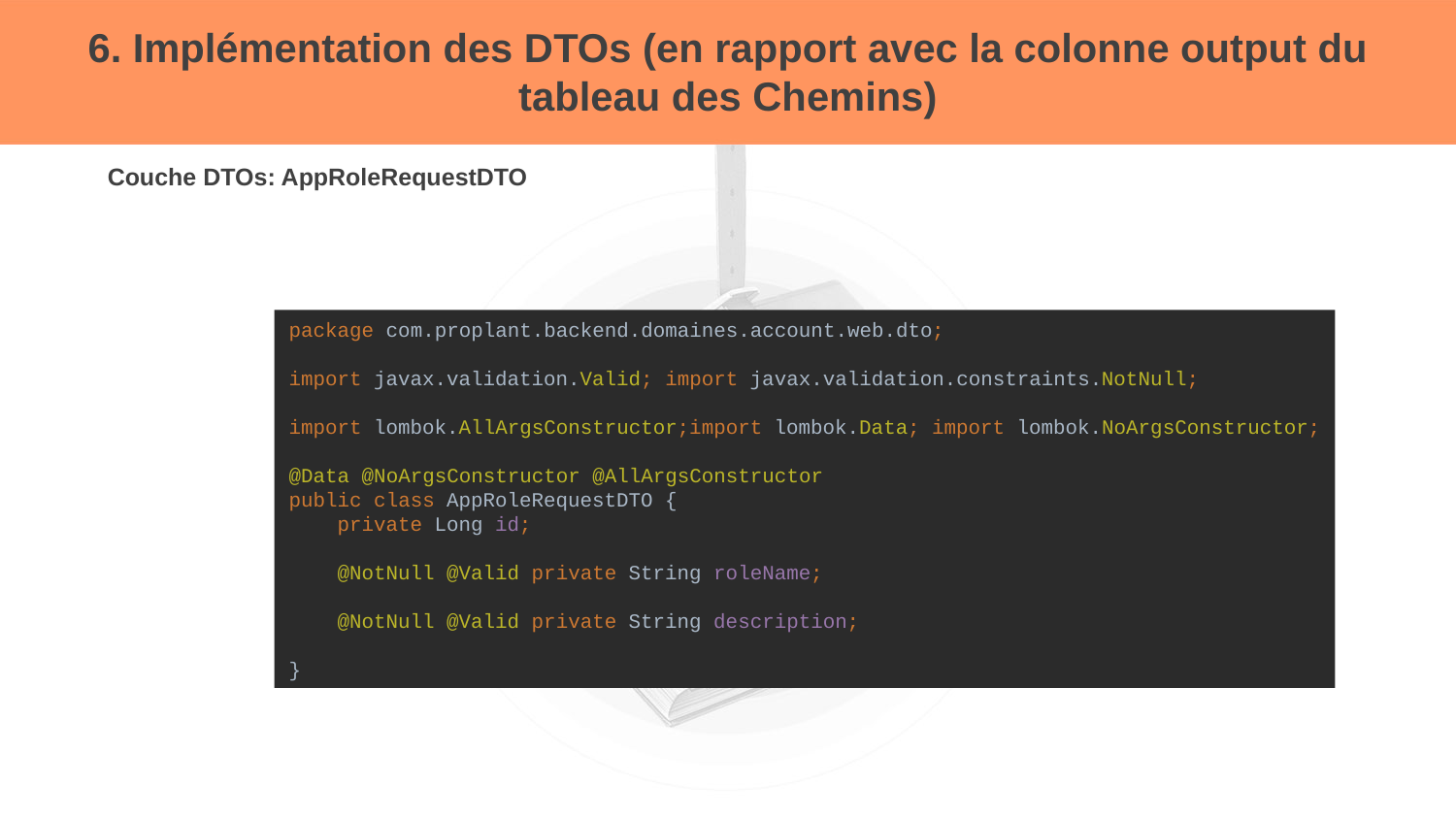

# 6. Implémentation des DTOs (en rapport avec la colonne output du tableau des Chemins)
Couche DTOs: AppRoleRequestDTO

package com.proplant.backend.domaines.account.web.dto;
import javax.validation.Valid; import javax.validation.constraints.NotNull;
import lombok.AllArgsConstructor;import lombok.Data; import lombok.NoArgsConstructor;
@Data @NoArgsConstructor @AllArgsConstructor
public class AppRoleRequestDTO {
    private Long id;
    @NotNull @Valid private String roleName;
    @NotNull @Valid private String description;
}